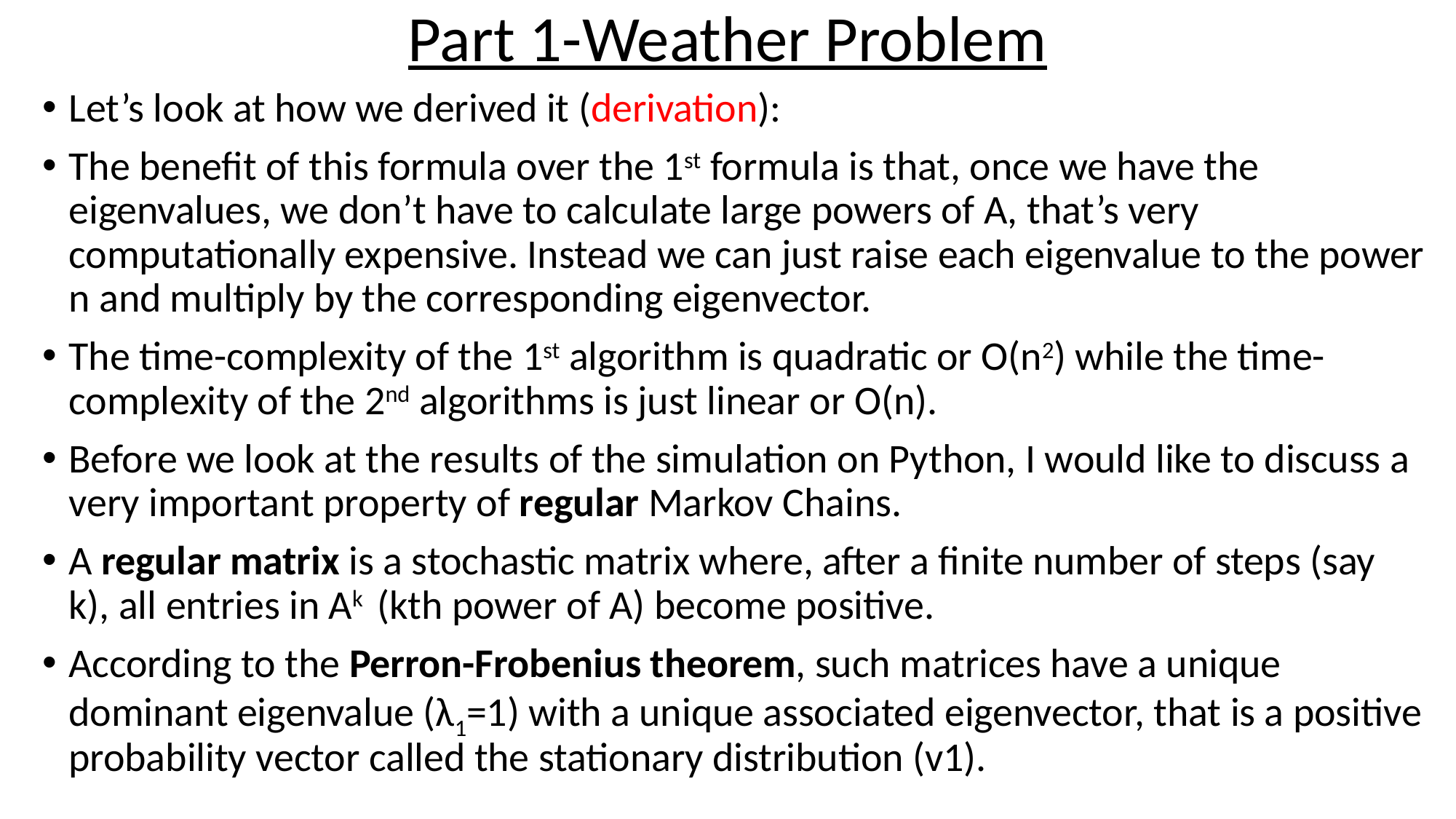

# Part 1-Weather Problem
Let’s look at how we derived it (derivation):
The benefit of this formula over the 1st formula is that, once we have the eigenvalues, we don’t have to calculate large powers of A, that’s very computationally expensive. Instead we can just raise each eigenvalue to the power n and multiply by the corresponding eigenvector.
The time-complexity of the 1st algorithm is quadratic or O(n2) while the time-complexity of the 2nd algorithms is just linear or O(n).
Before we look at the results of the simulation on Python, I would like to discuss a very important property of regular Markov Chains.
A regular matrix is a stochastic matrix where, after a finite number of steps (say k), all entries in Ak  (kth power of A) become positive.
According to the Perron-Frobenius theorem, such matrices have a unique dominant eigenvalue (λ1​=1) with a unique associated eigenvector, that is a positive probability vector called the stationary distribution (v1).